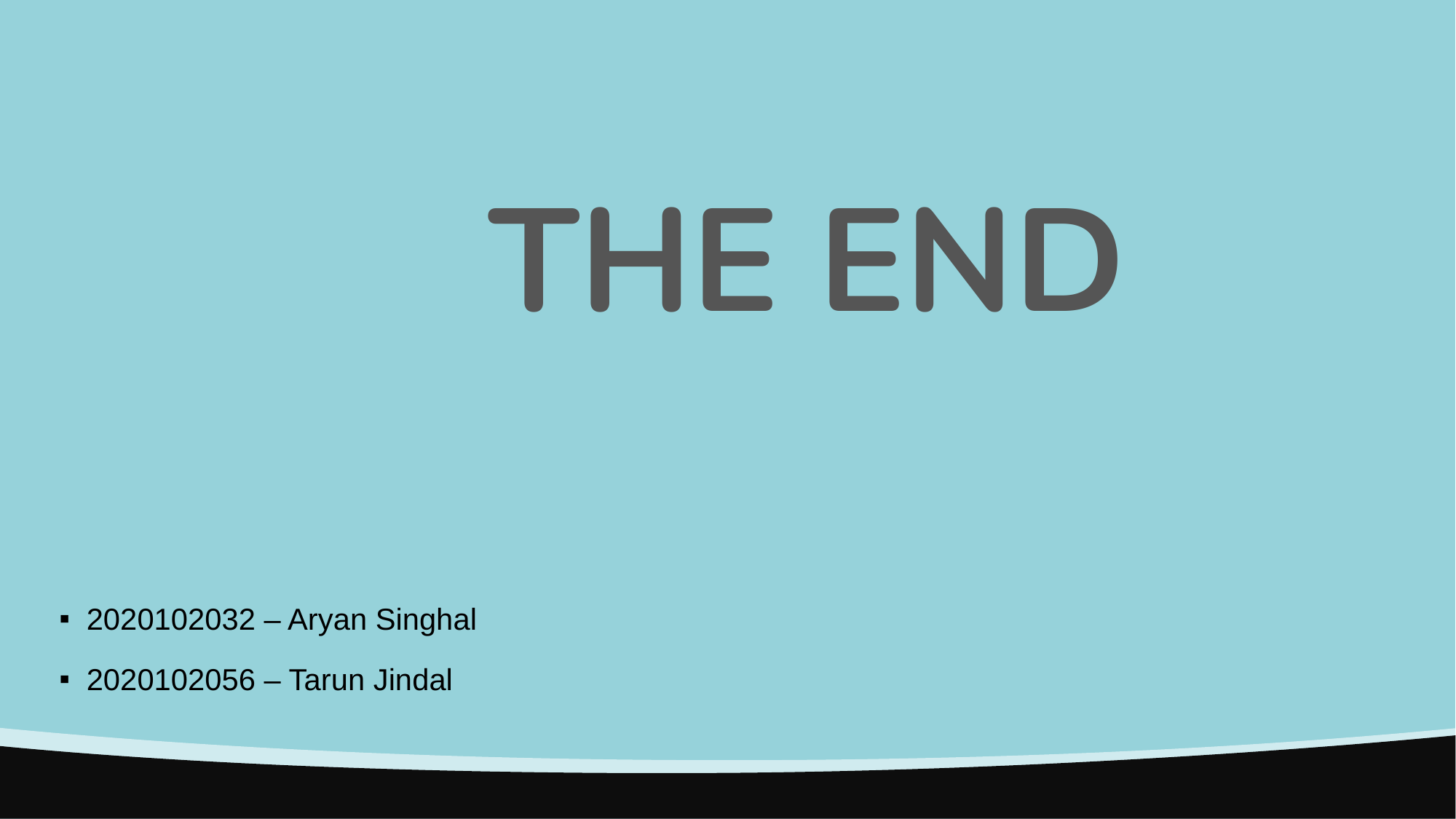

THE END
2020102032 – Aryan Singhal
2020102056 – Tarun Jindal